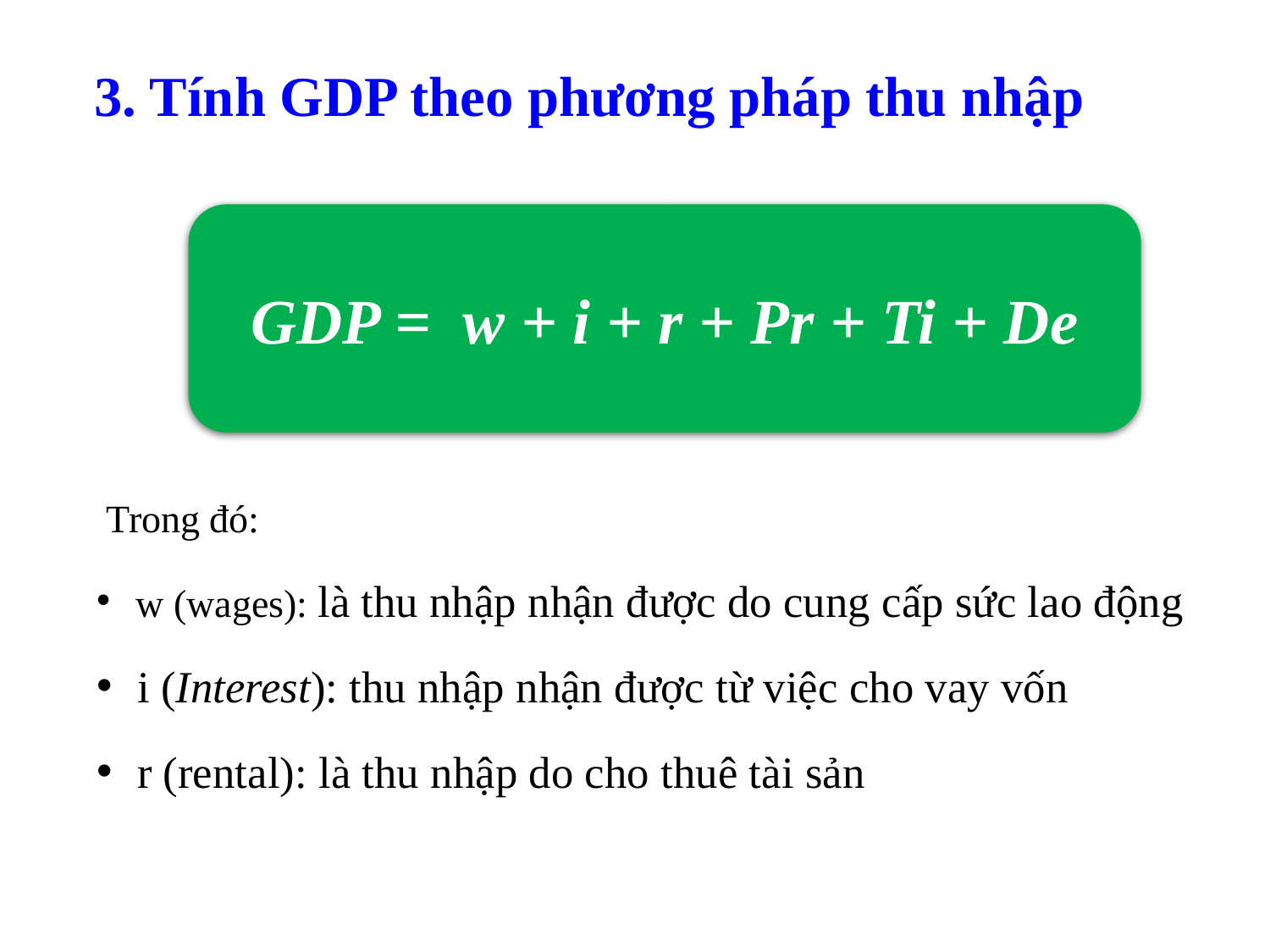

# 3. Tính GDP theo phương pháp thu nhập
GDP =  w + i + r + Pr + Ti + De
 Trong đó:
 w (wages): là thu nhập nhận được do cung cấp sức lao động
 i (Interest): thu nhập nhận được từ việc cho vay vốn
 r (rental): là thu nhập do cho thuê tài sản